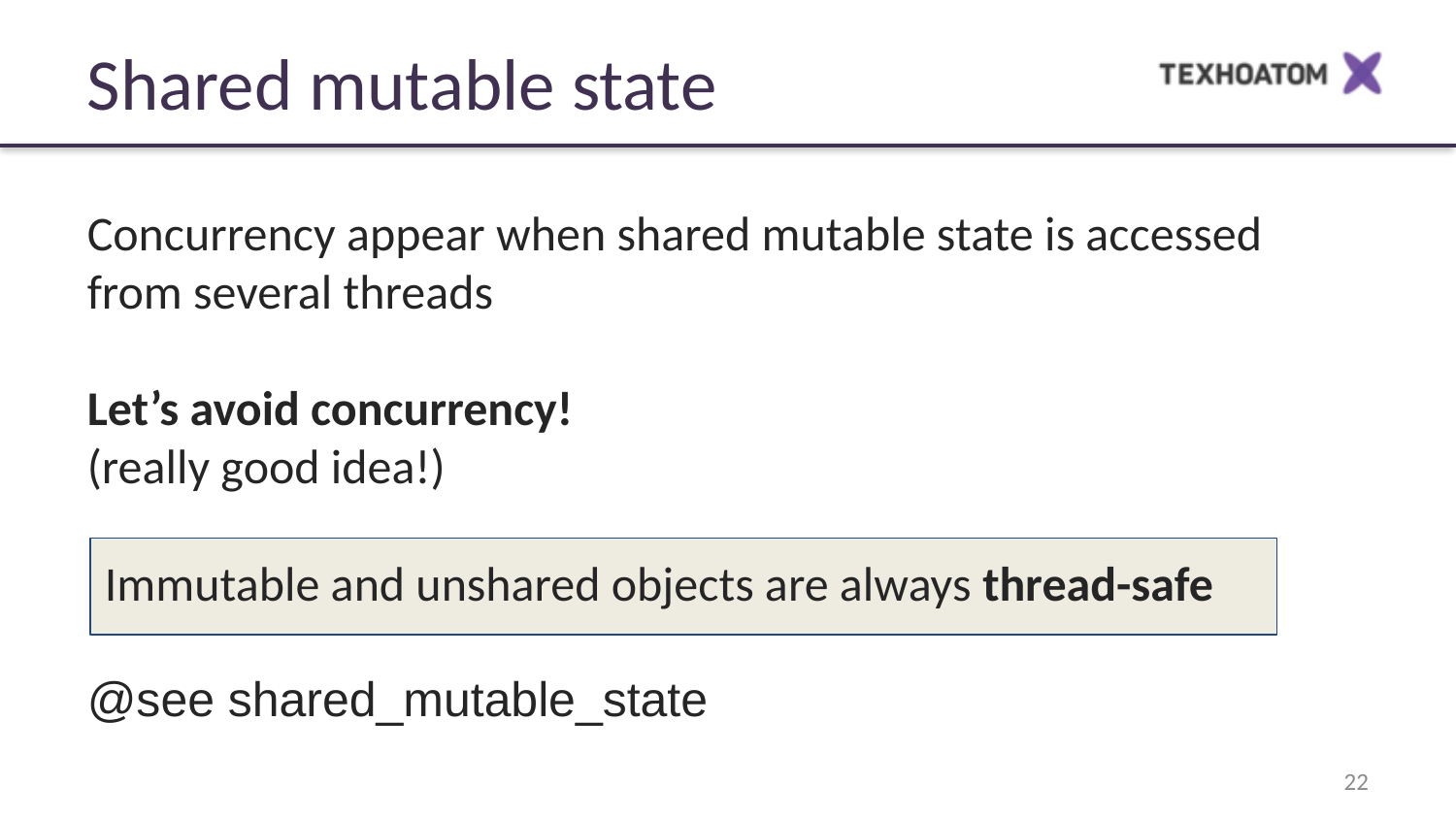

Shared mutable state
Concurrency appear when shared mutable state is accessed from several threads

Let’s avoid concurrency!
(really good idea!)

@see shared_mutable_state
Immutable and unshared objects are always thread-safe
22